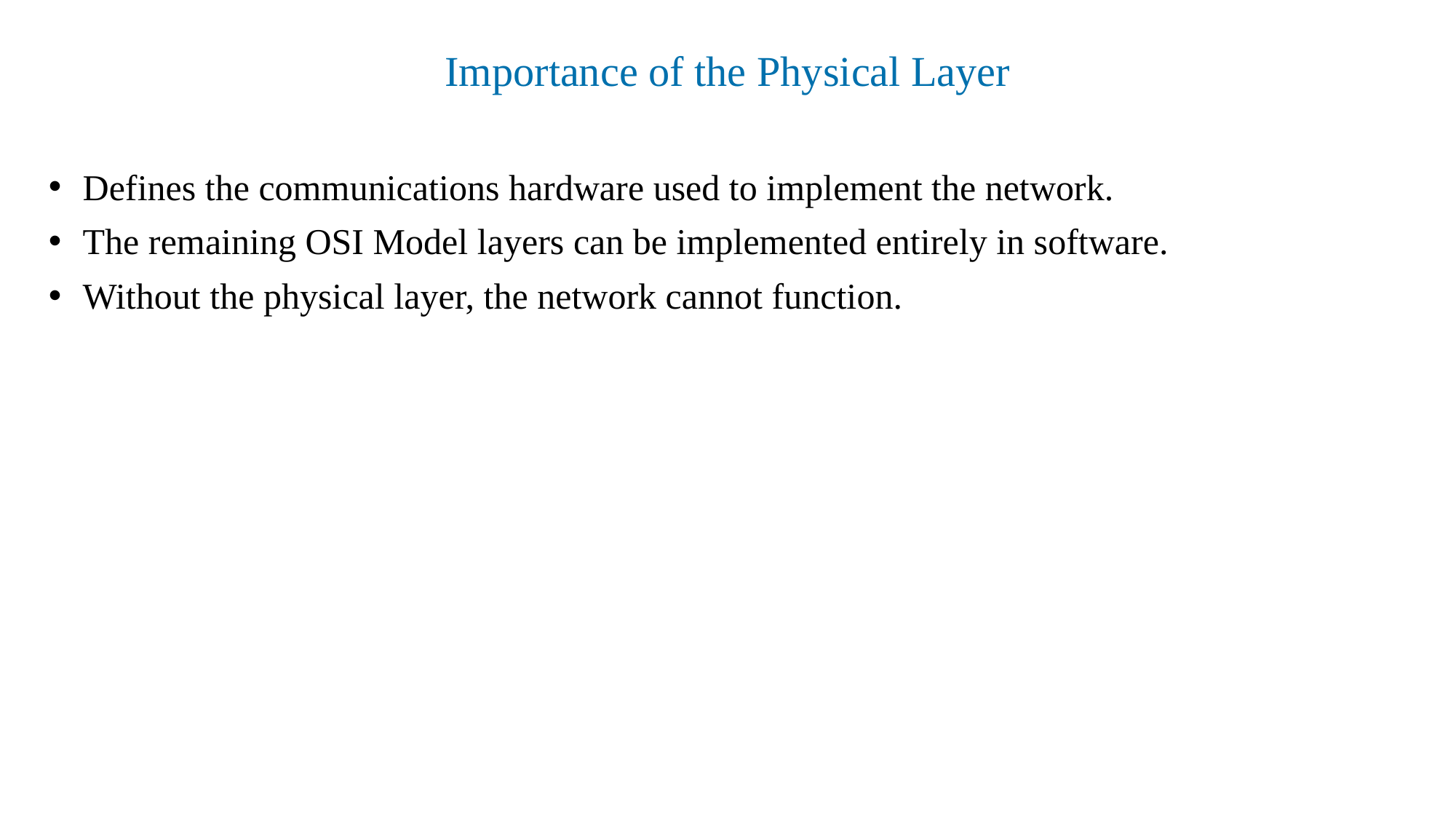

# Importance of the Physical Layer
Defines the communications hardware used to implement the network.
The remaining OSI Model layers can be implemented entirely in software.
Without the physical layer, the network cannot function.